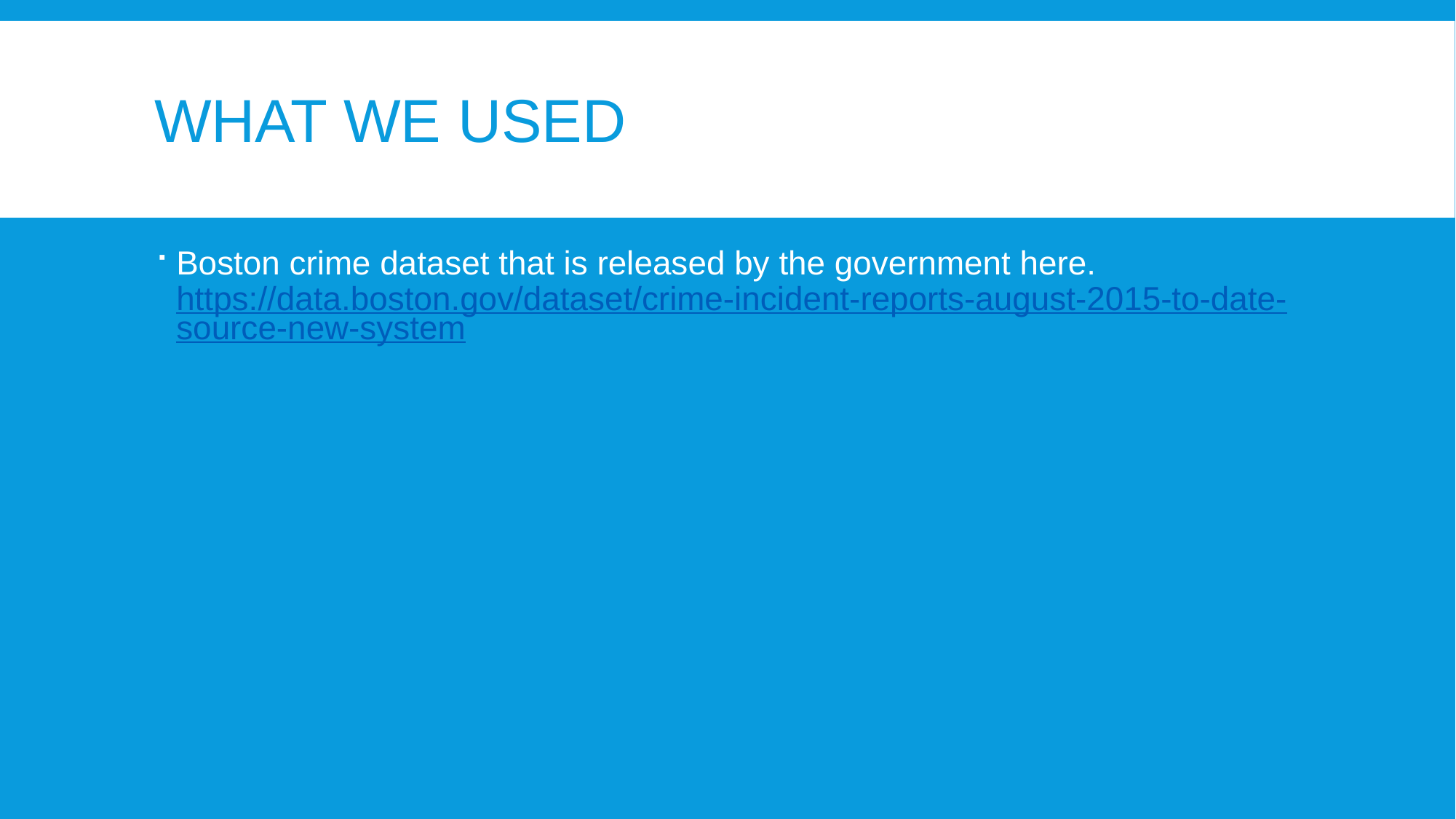

# What we used
Boston crime dataset that is released by the government here. https://data.boston.gov/dataset/crime-incident-reports-august-2015-to-date-source-new-system